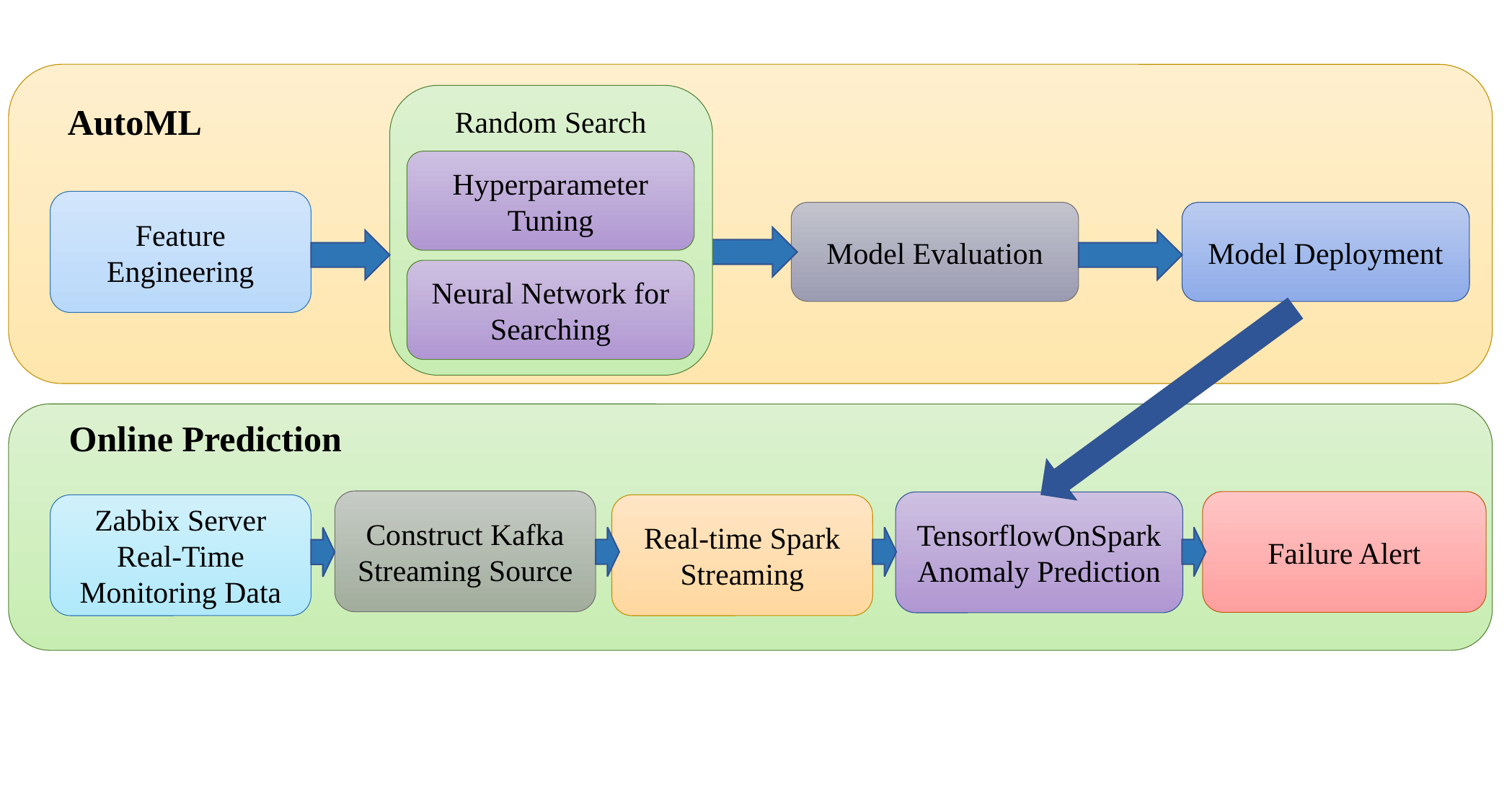

Random Search
Hyperparameter Tuning
Neural Network for Searching
AutoML
Feature Engineering
Model Evaluation
Model Deployment

Online Prediction
Construct Kafka Streaming Source
Failure Alert
TensorflowOnSpark Anomaly Prediction
Zabbix Server Real-Time Monitoring Data
Real-time Spark Streaming